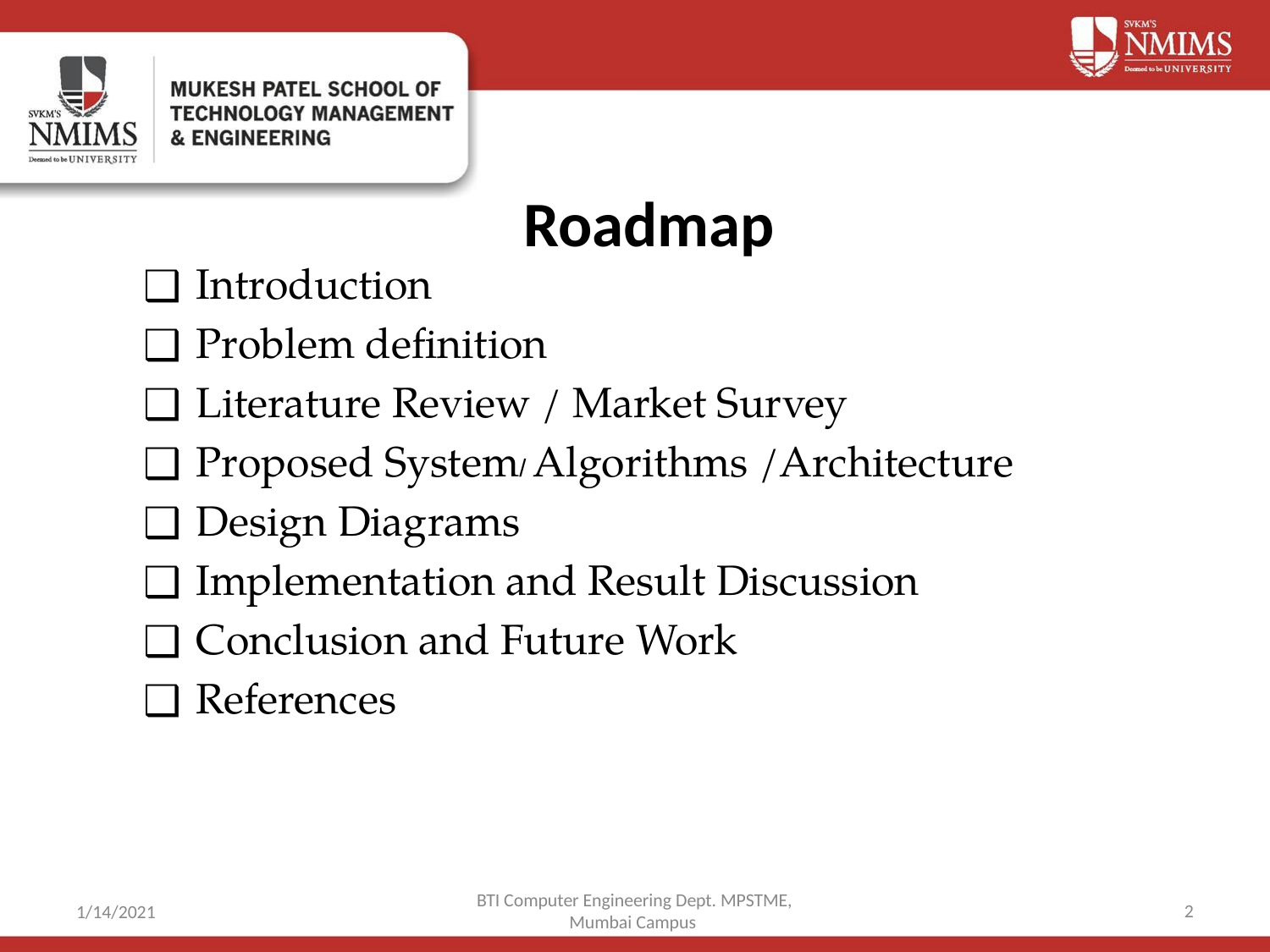

# Roadmap
Introduction
Problem definition
Literature Review / Market Survey
Proposed System/ Algorithms /Architecture
Design Diagrams
Implementation and Result Discussion
Conclusion and Future Work
References

BTI Computer Engineering Dept. MPSTME, Mumbai Campus
2
1/14/2021